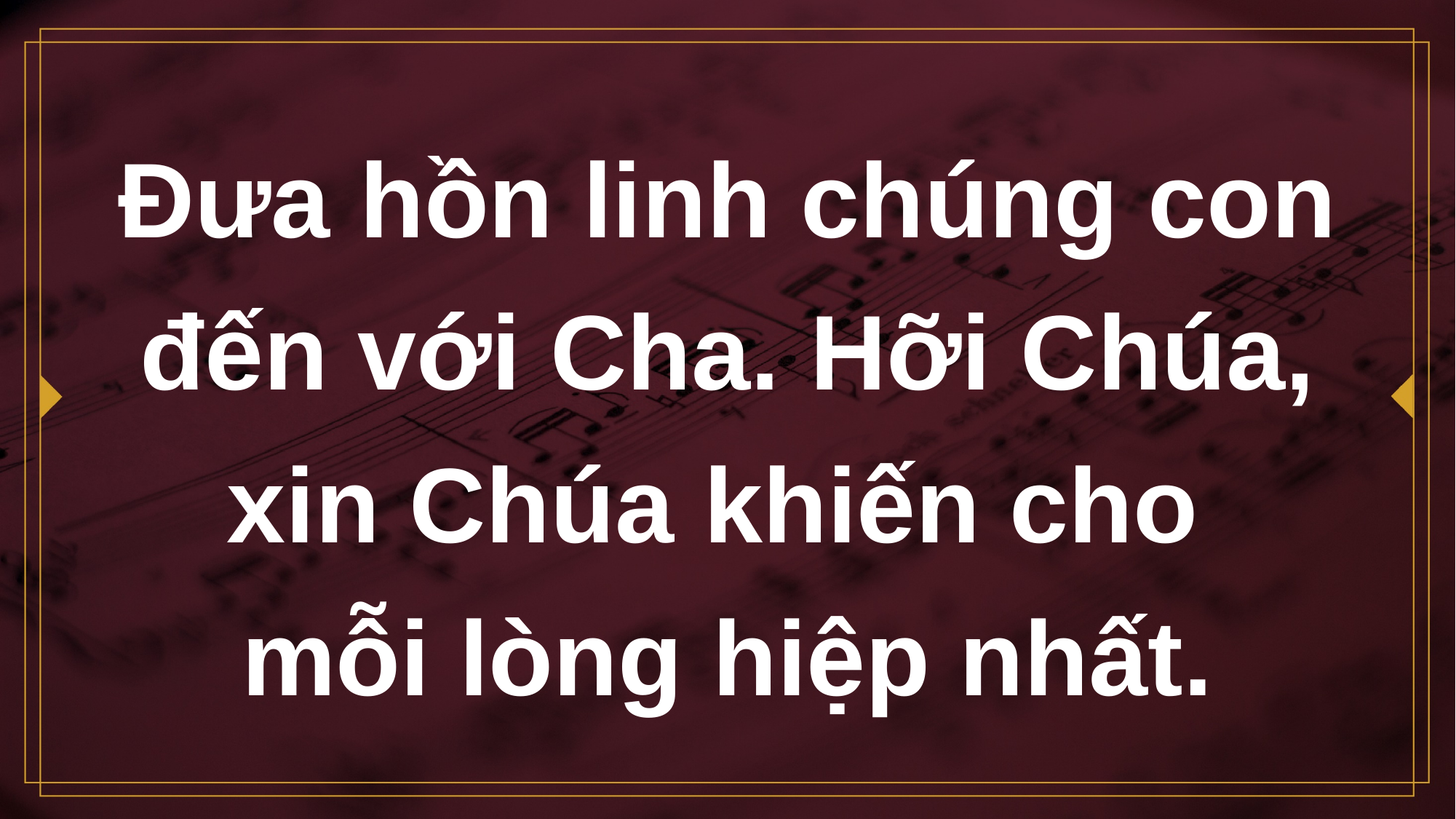

# Đưa hồn linh chúng con đến với Cha. Hỡi Chúa, xin Chúa khiến cho mỗi lòng hiệp nhất.